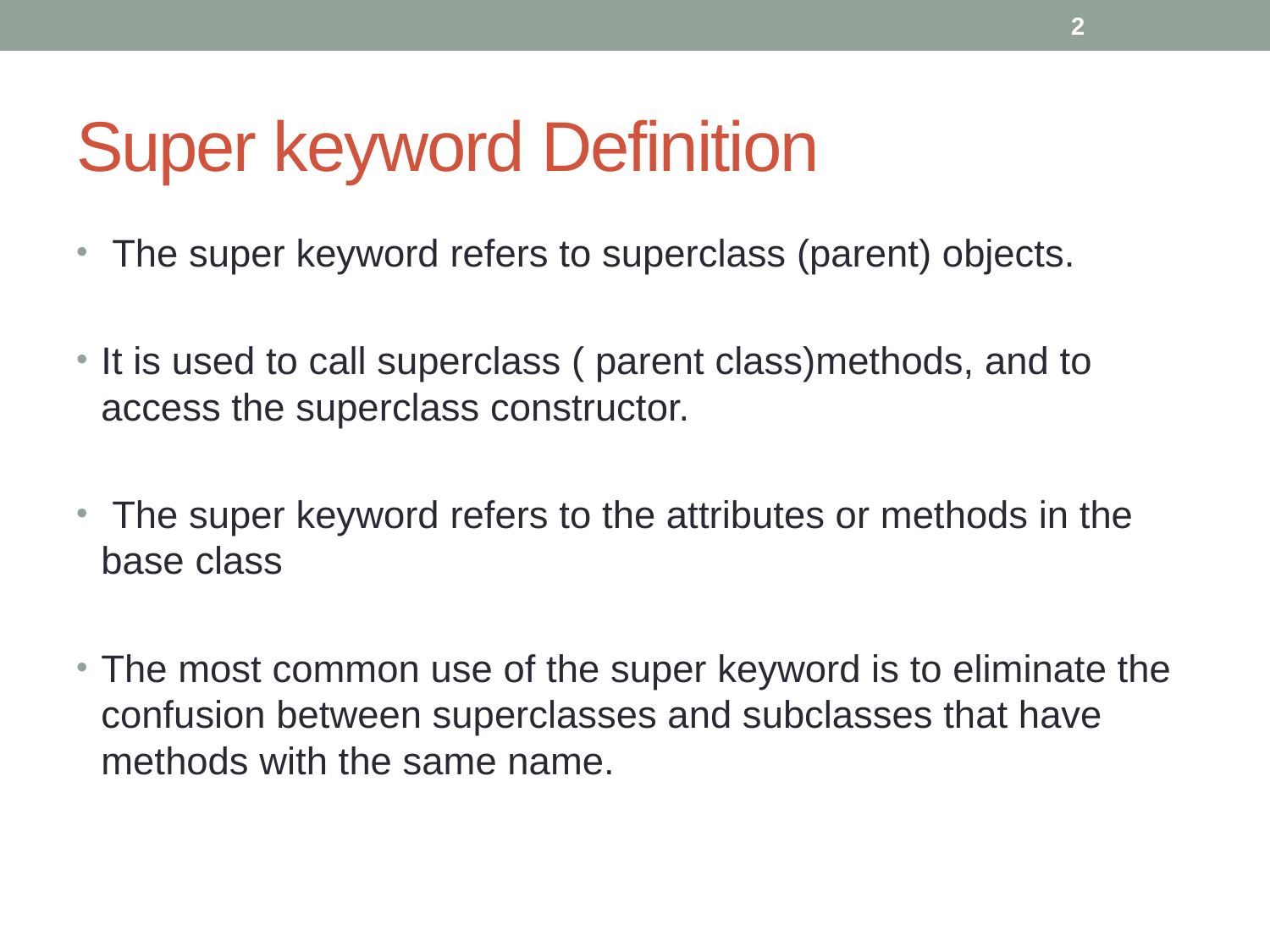

2
# Super keyword Definition
 The super keyword refers to superclass (parent) objects.

It is used to call superclass ( parent class)methods, and to access the superclass constructor.

 The super keyword refers to the attributes or methods in the base class

The most common use of the super keyword is to eliminate the confusion between superclasses and subclasses that have methods with the same name.